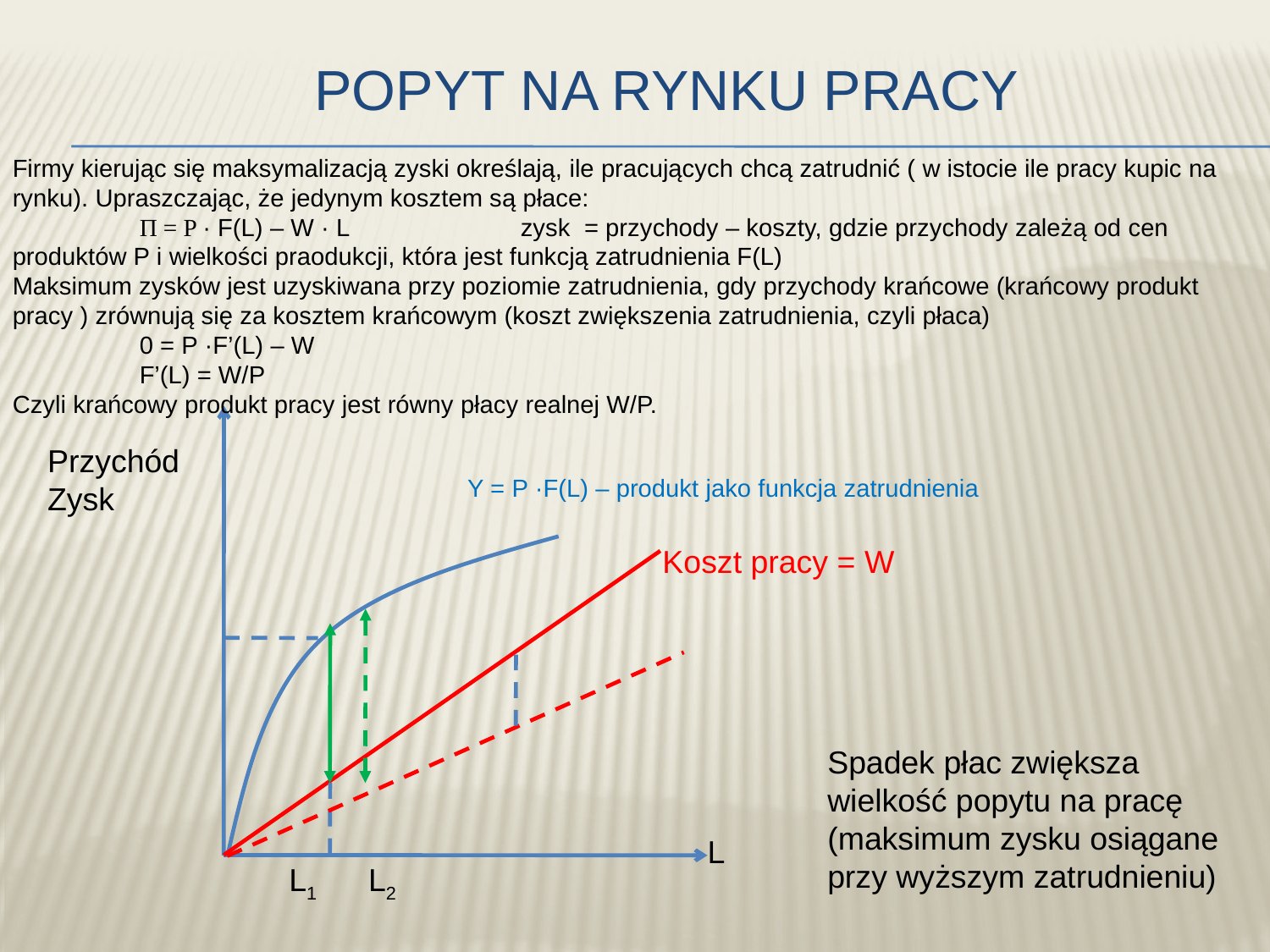

# Popyt na rynku pracy
Firmy kierując się maksymalizacją zyski określają, ile pracujących chcą zatrudnić ( w istocie ile pracy kupic na rynku). Upraszczając, że jedynym kosztem są płace:
	Π = P · F(L) – W · L		zysk  = przychody – koszty, gdzie przychody zależą od cen produktów P i wielkości praodukcji, która jest funkcją zatrudnienia F(L)
Maksimum zysków jest uzyskiwana przy poziomie zatrudnienia, gdy przychody krańcowe (krańcowy produkt pracy ) zrównują się za kosztem krańcowym (koszt zwiększenia zatrudnienia, czyli płaca)
	0 = P ·F’(L) – W
	F’(L) = W/P
Czyli krańcowy produkt pracy jest równy płacy realnej W/P.

Przychód
Zysk
Koszt pracy = W
L

L1
L2
Y = P ·F(L) – produkt jako funkcja zatrudnienia
Spadek płac zwiększa wielkość popytu na pracę (maksimum zysku osiągane przy wyższym zatrudnieniu)